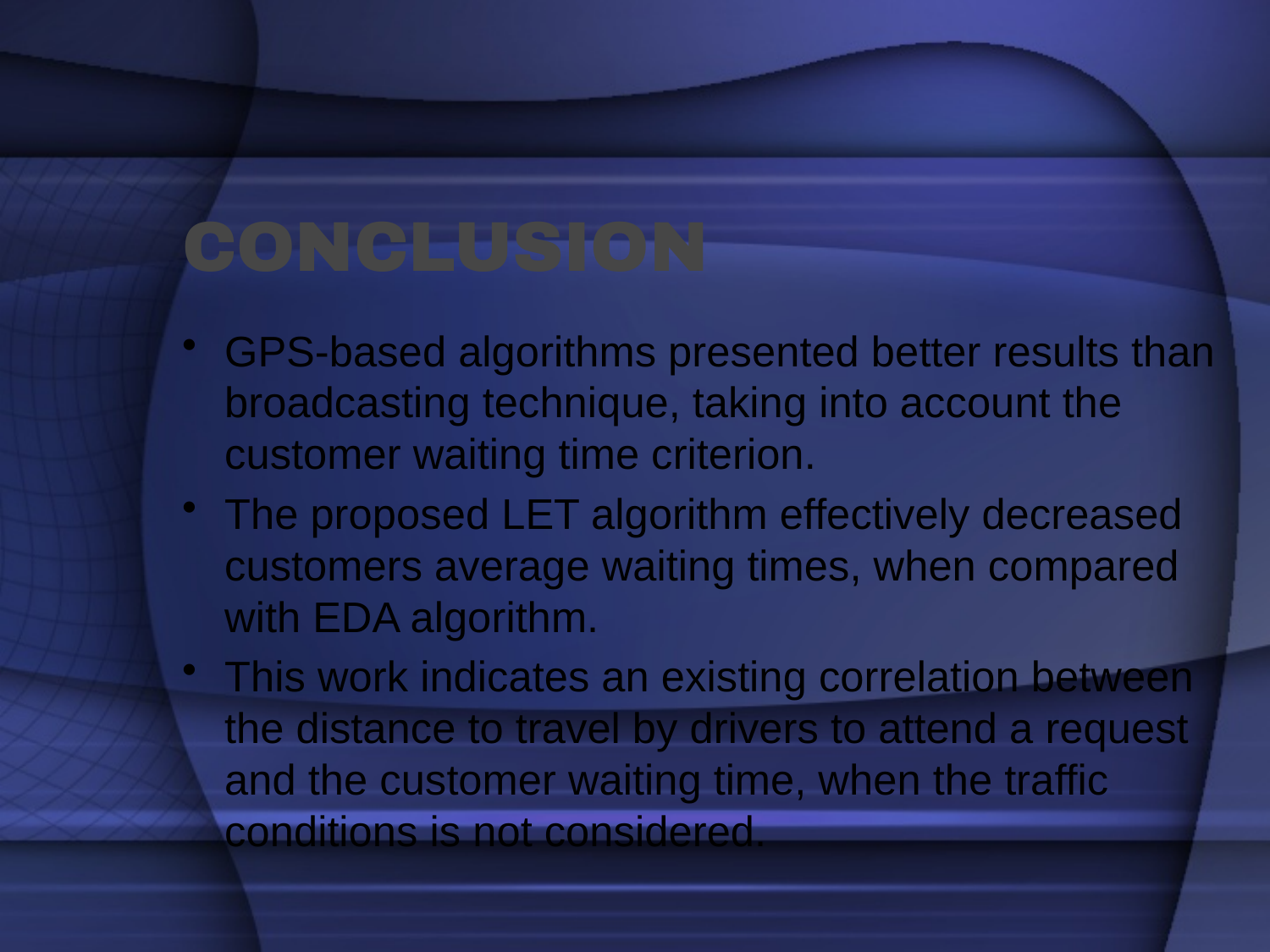

# CONCLUSION
GPS-based algorithms presented better results than broadcasting technique, taking into account the customer waiting time criterion.
The proposed LET algorithm effectively decreased customers average waiting times, when compared with EDA algorithm.
This work indicates an existing correlation between the distance to travel by drivers to attend a request and the customer waiting time, when the traffic conditions is not considered.